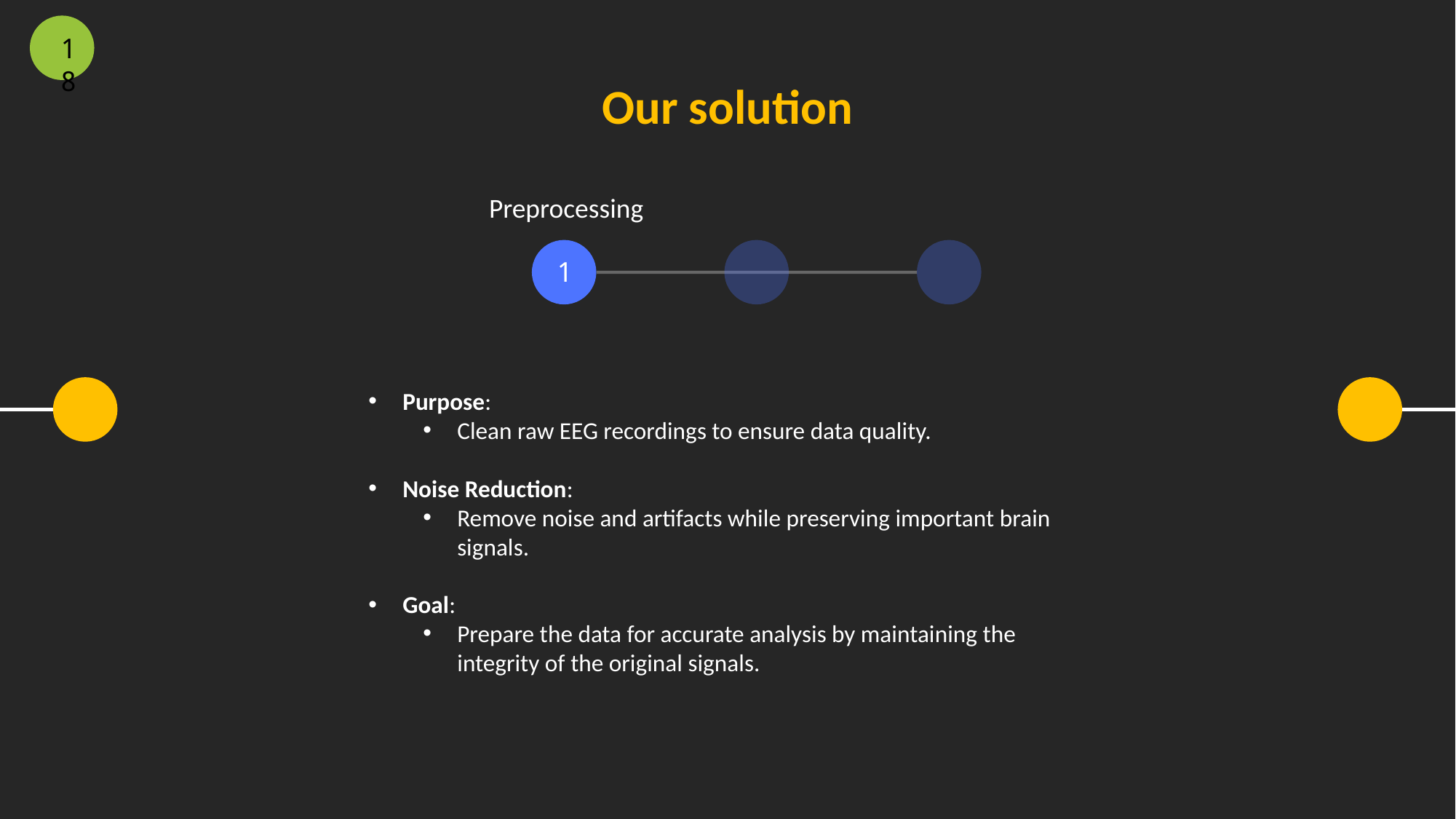

18
Our solution
Preprocessing

1

Purpose:
Clean raw EEG recordings to ensure data quality.

Noise Reduction:
Remove noise and artifacts while preserving important brain signals.

Goal:
Prepare the data for accurate analysis by maintaining the integrity of the original signals.